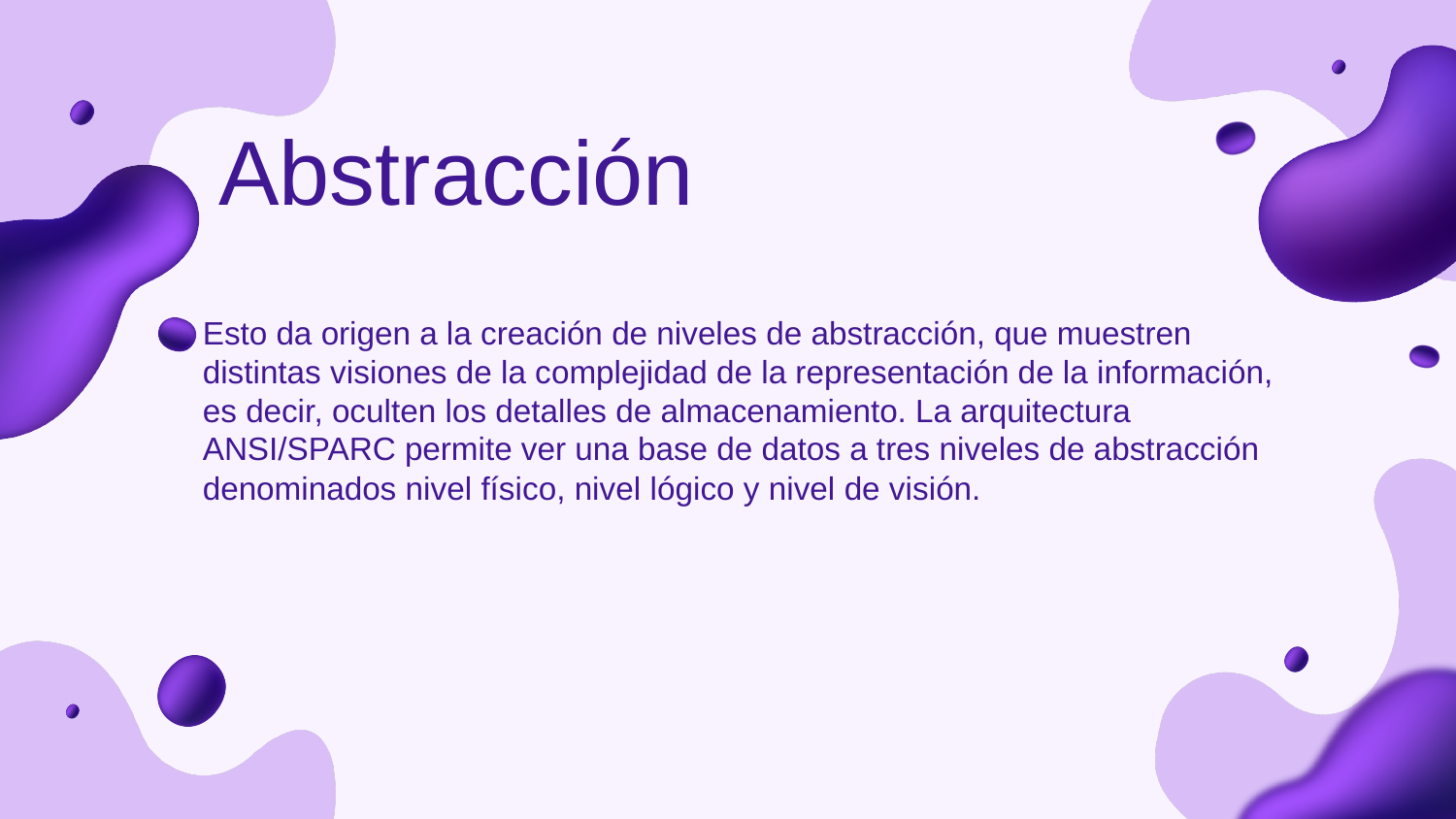

# Abstracción
Esto da origen a la creación de niveles de abstracción, que muestren distintas visiones de la complejidad de la representación de la información, es decir, oculten los detalles de almacenamiento. La arquitectura ANSI/SPARC permite ver una base de datos a tres niveles de abstracción denominados nivel físico, nivel lógico y nivel de visión.